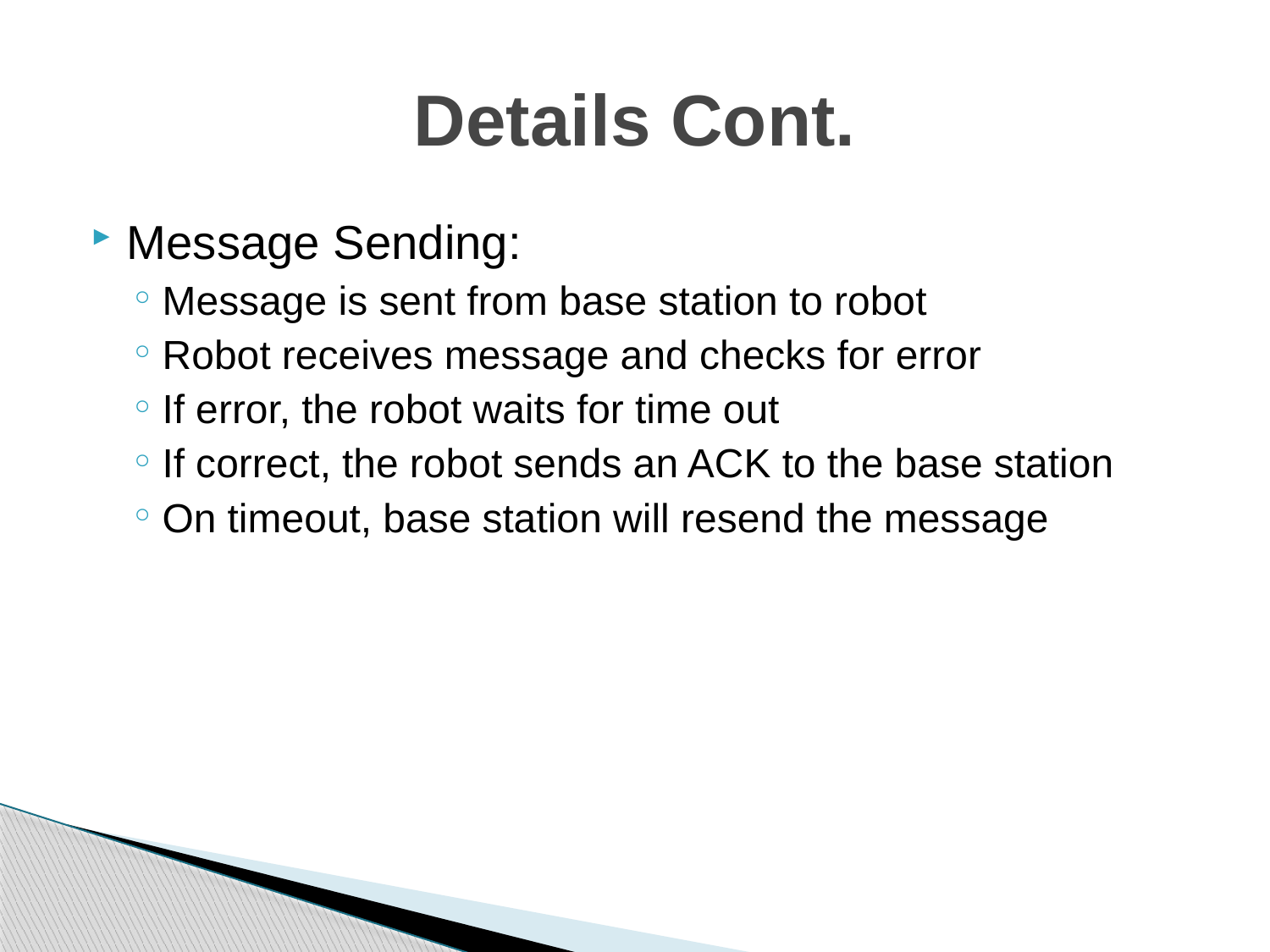

# Details Cont.
Message Sending:
Message is sent from base station to robot
Robot receives message and checks for error
If error, the robot waits for time out
If correct, the robot sends an ACK to the base station
On timeout, base station will resend the message